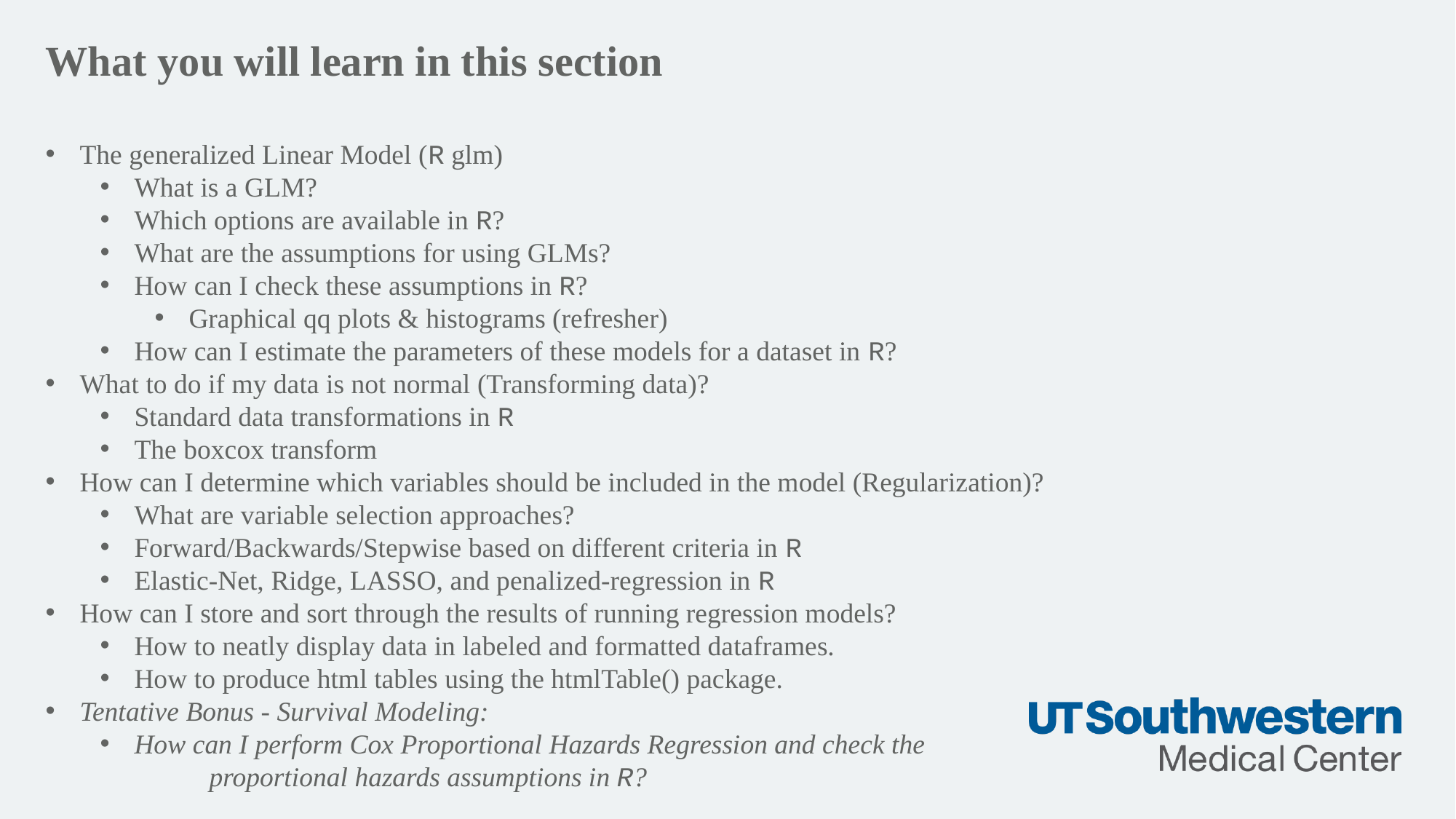

What you will learn in this section
The generalized Linear Model (R glm)
What is a GLM?
Which options are available in R?
What are the assumptions for using GLMs?
How can I check these assumptions in R?
Graphical qq plots & histograms (refresher)
How can I estimate the parameters of these models for a dataset in R?
What to do if my data is not normal (Transforming data)?
Standard data transformations in R
The boxcox transform
How can I determine which variables should be included in the model (Regularization)?
What are variable selection approaches?
Forward/Backwards/Stepwise based on different criteria in R
Elastic-Net, Ridge, LASSO, and penalized-regression in R
How can I store and sort through the results of running regression models?
How to neatly display data in labeled and formatted dataframes.
How to produce html tables using the htmlTable() package.
Tentative Bonus - Survival Modeling:
How can I perform Cox Proportional Hazards Regression and check the
	proportional hazards assumptions in R?